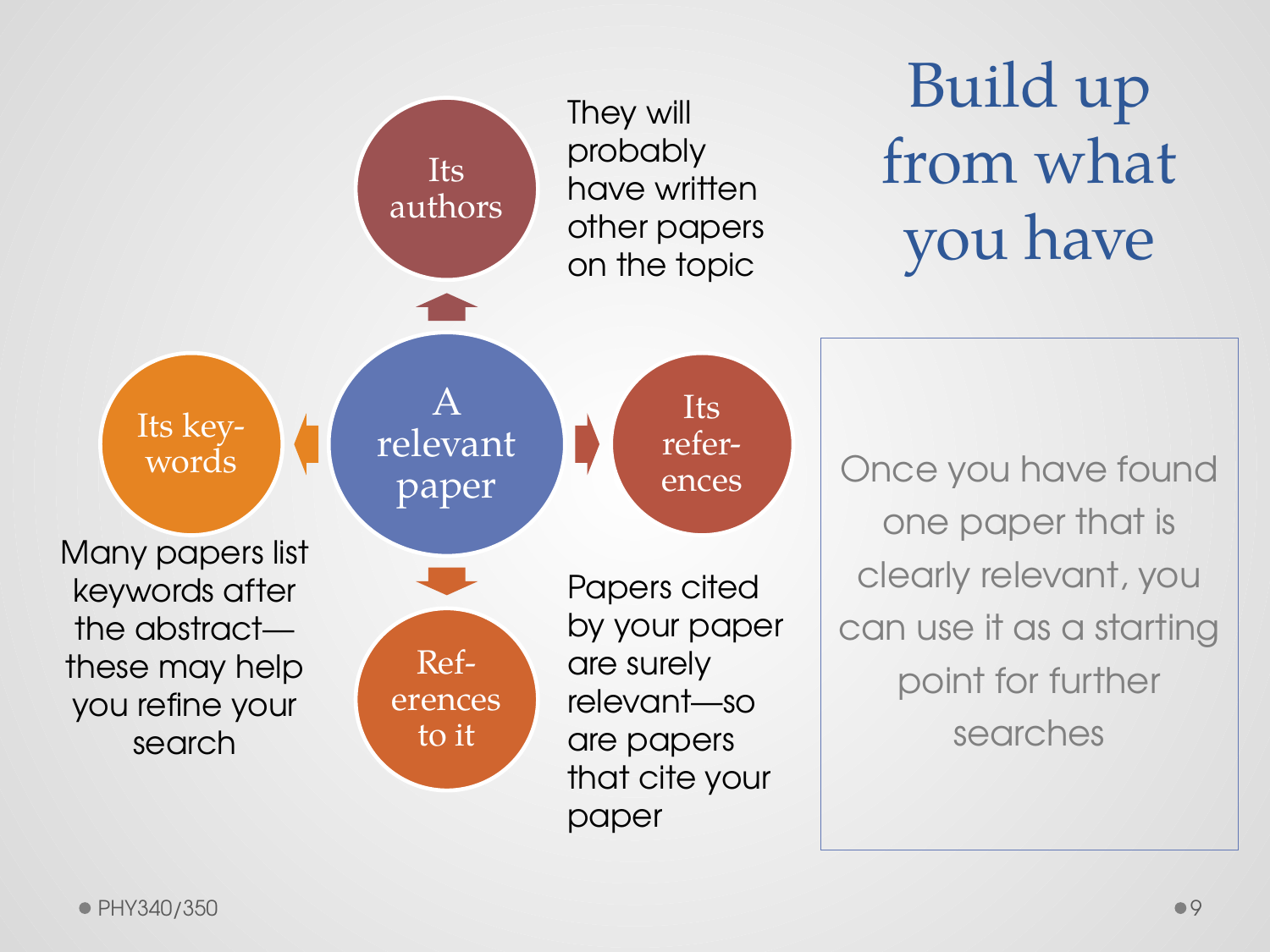

# Build up from what you have
A relevant paper

Its authors

Its refer-ences

Ref-erences to it

Its key-words
They will probably have written other papers on the topic
Once you have found one paper that is clearly relevant, you can use it as a starting point for further searches
Many papers list keywords after the abstract—these may help you refine your search
Papers cited by your paper are surely relevant—so are papers that cite your paper
PHY340/350
9